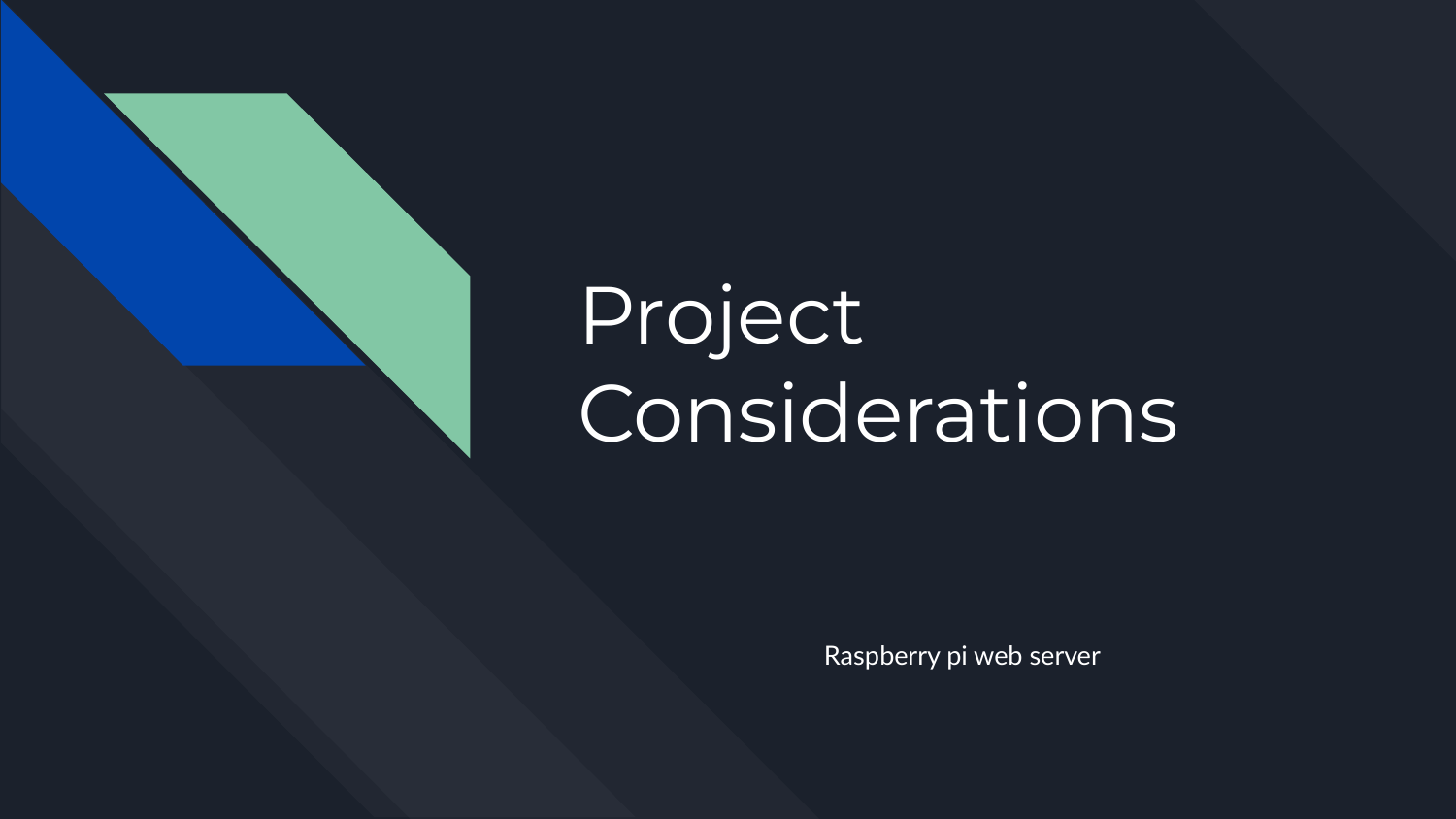

# Project Considerations
Raspberry pi web server